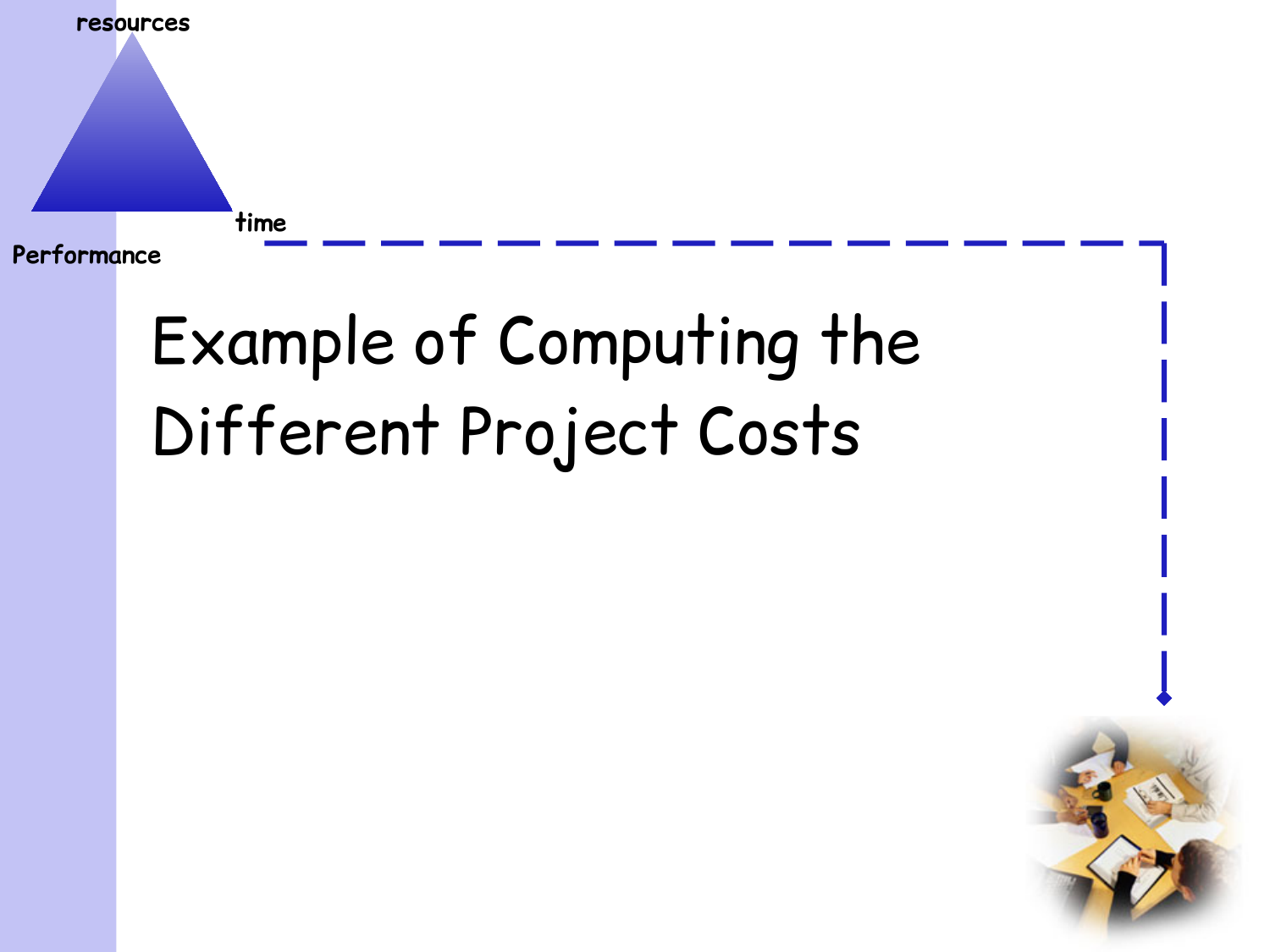

# Example of Computing the Different Project Costs